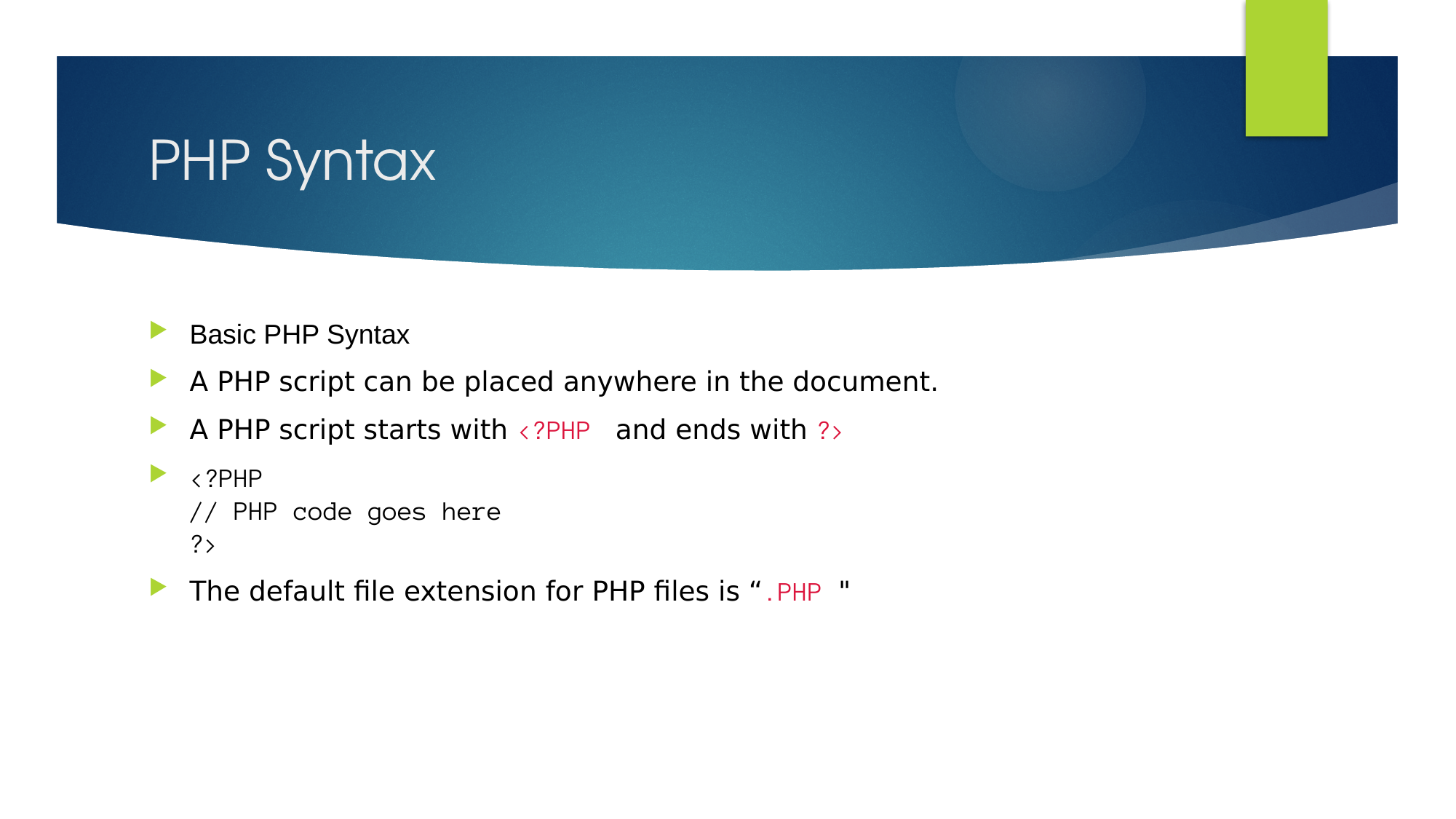

# PHP Syntax
Basic PHP Syntax
A PHP script can be placed anywhere in the document.
A PHP script starts with <?PHP  and ends with ?>
<?PHP
// PHP code goes here
?>
The default file extension for PHP files is “.PHP "